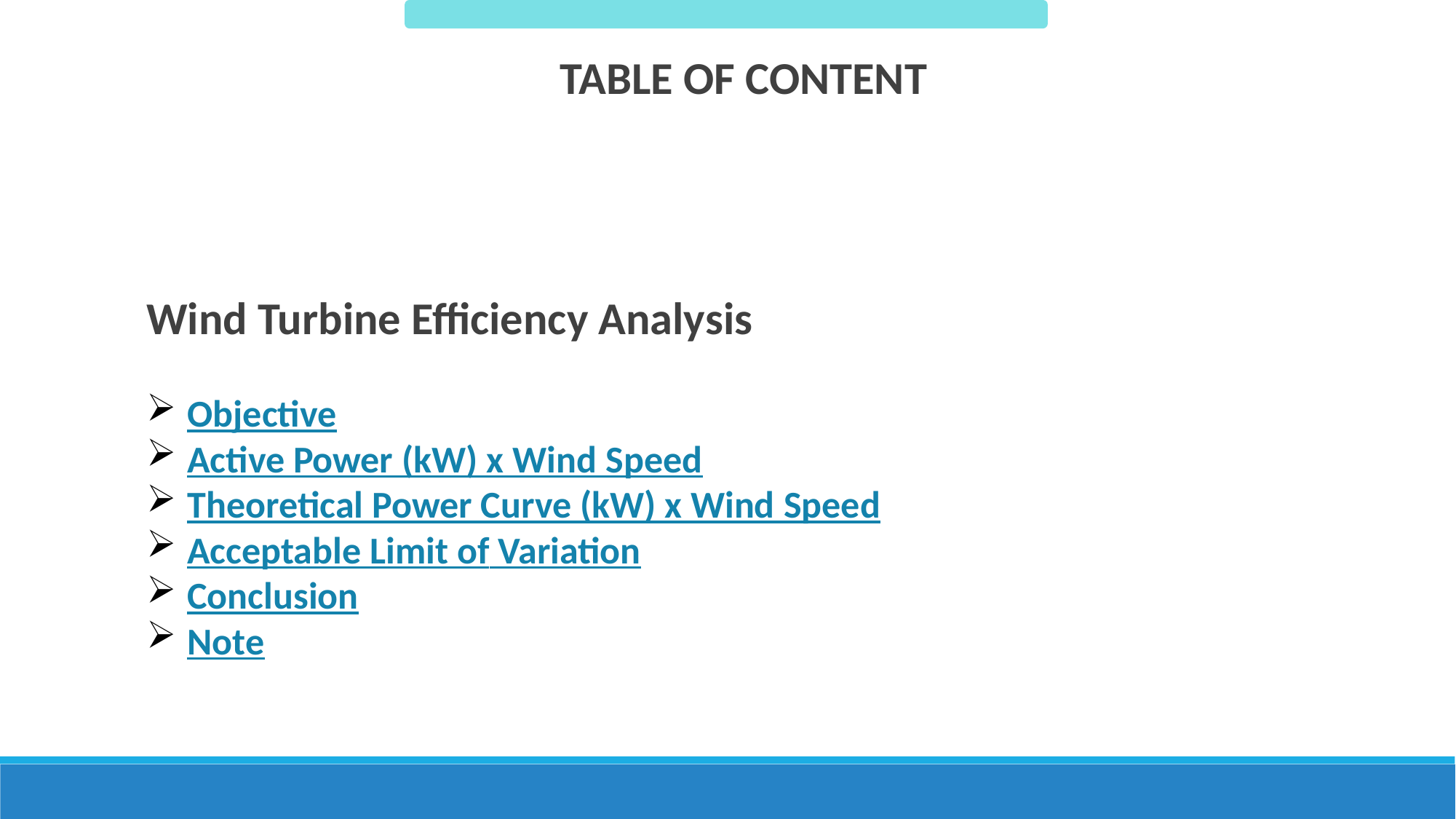

TABLE OF CONTENT
Wind Turbine Efficiency Analysis

Objective
Active Power (kW) x Wind Speed
Theoretical Power Curve (kW) x Wind Speed
Acceptable Limit of Variation
Conclusion
Note